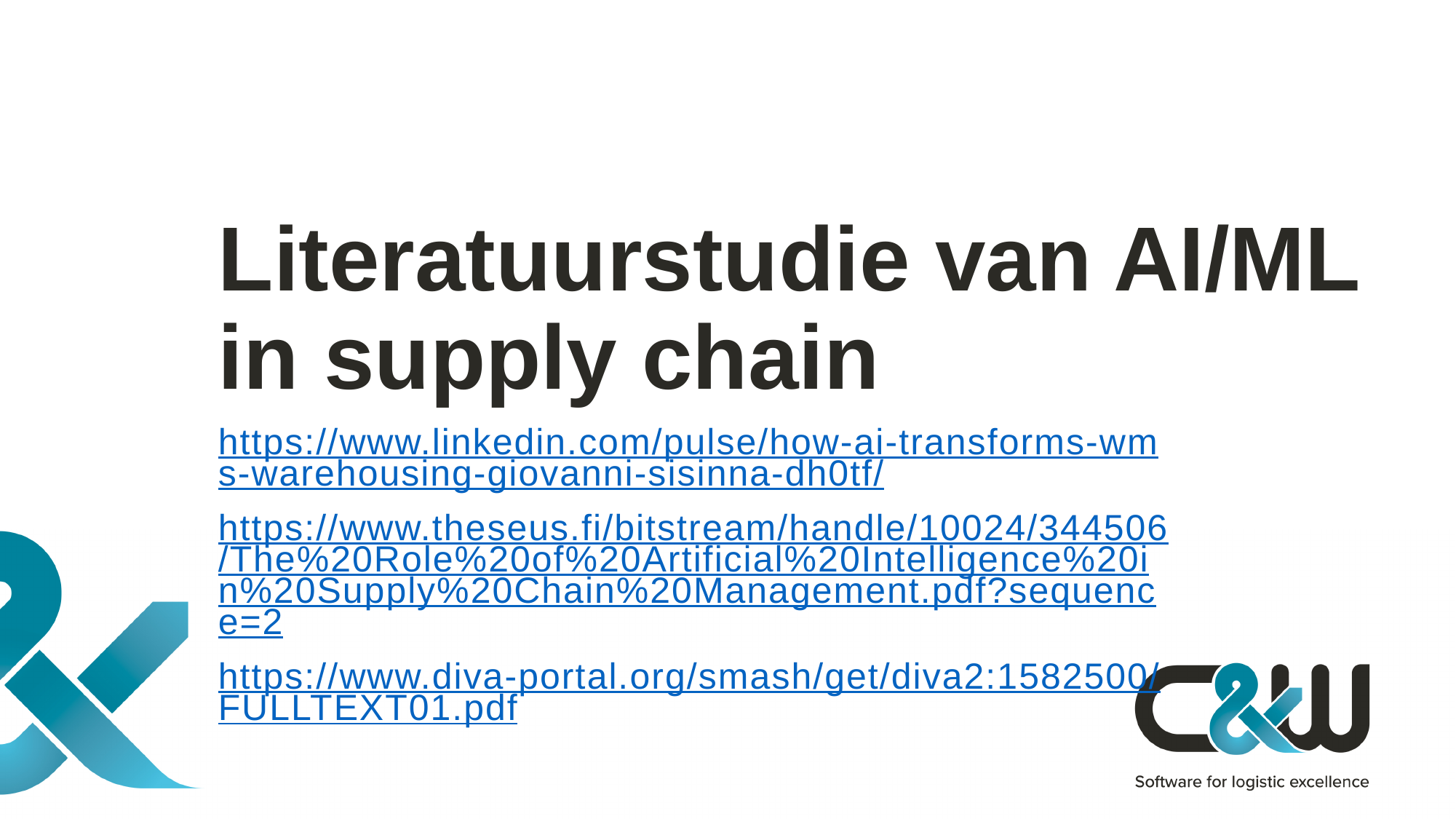

# Literatuurstudie van AI/ML in supply chain
https://www.linkedin.com/pulse/how-ai-transforms-wms-warehousing-giovanni-sisinna-dh0tf/
https://www.theseus.fi/bitstream/handle/10024/344506/The%20Role%20of%20Artificial%20Intelligence%20in%20Supply%20Chain%20Management.pdf?sequence=2
https://www.diva-portal.org/smash/get/diva2:1582500/FULLTEXT01.pdf